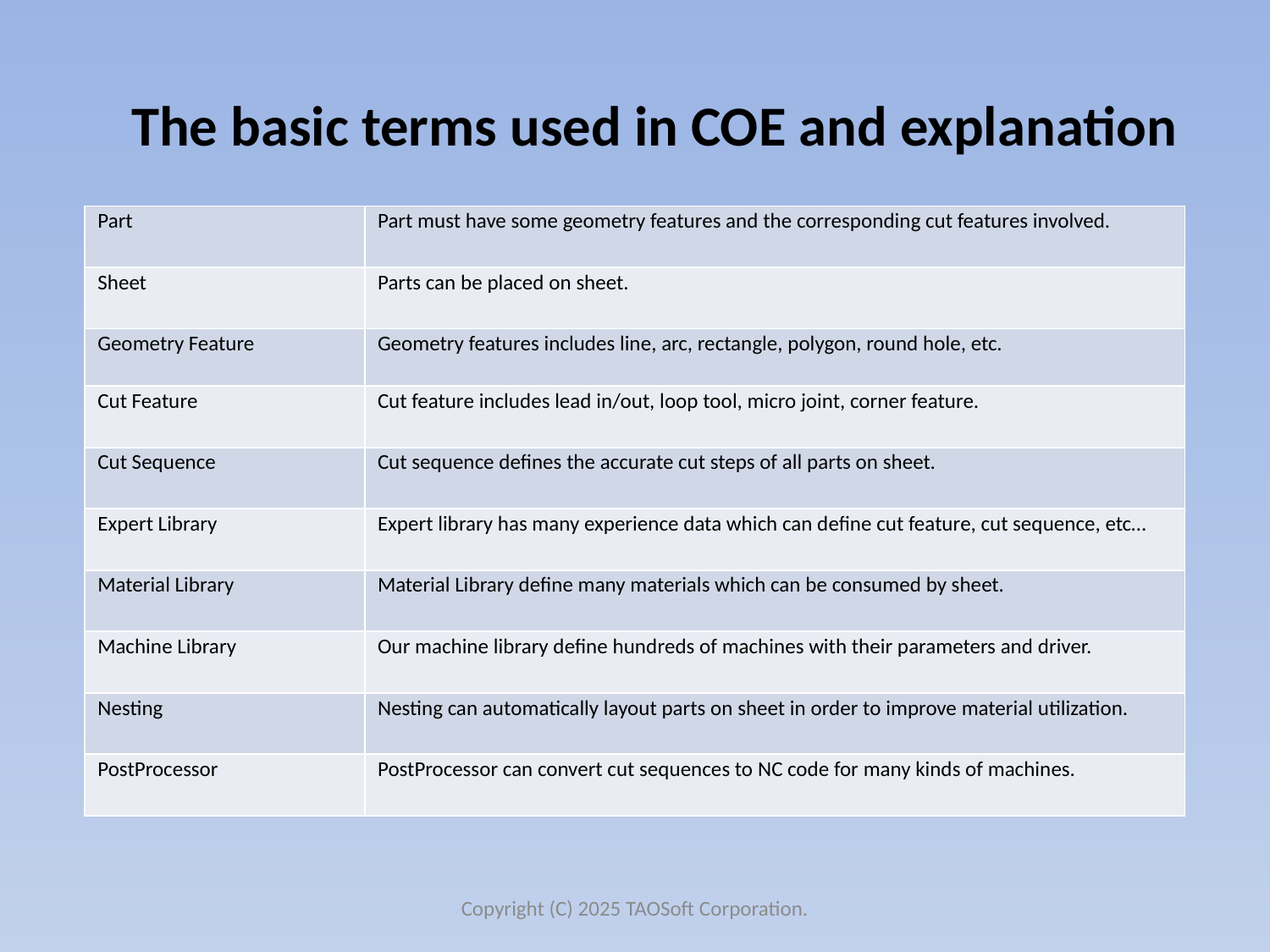

The basic terms used in COE and explanation
| Part | Part must have some geometry features and the corresponding cut features involved. |
| --- | --- |
| Sheet | Parts can be placed on sheet. |
| Geometry Feature | Geometry features includes line, arc, rectangle, polygon, round hole, etc. |
| Cut Feature | Cut feature includes lead in/out, loop tool, micro joint, corner feature. |
| Cut Sequence | Cut sequence defines the accurate cut steps of all parts on sheet. |
| Expert Library | Expert library has many experience data which can define cut feature, cut sequence, etc… |
| Material Library | Material Library define many materials which can be consumed by sheet. |
| Machine Library | Our machine library define hundreds of machines with their parameters and driver. |
| Nesting | Nesting can automatically layout parts on sheet in order to improve material utilization. |
| PostProcessor | PostProcessor can convert cut sequences to NC code for many kinds of machines. |
Copyright (C) 2025 TAOSoft Corporation.
6